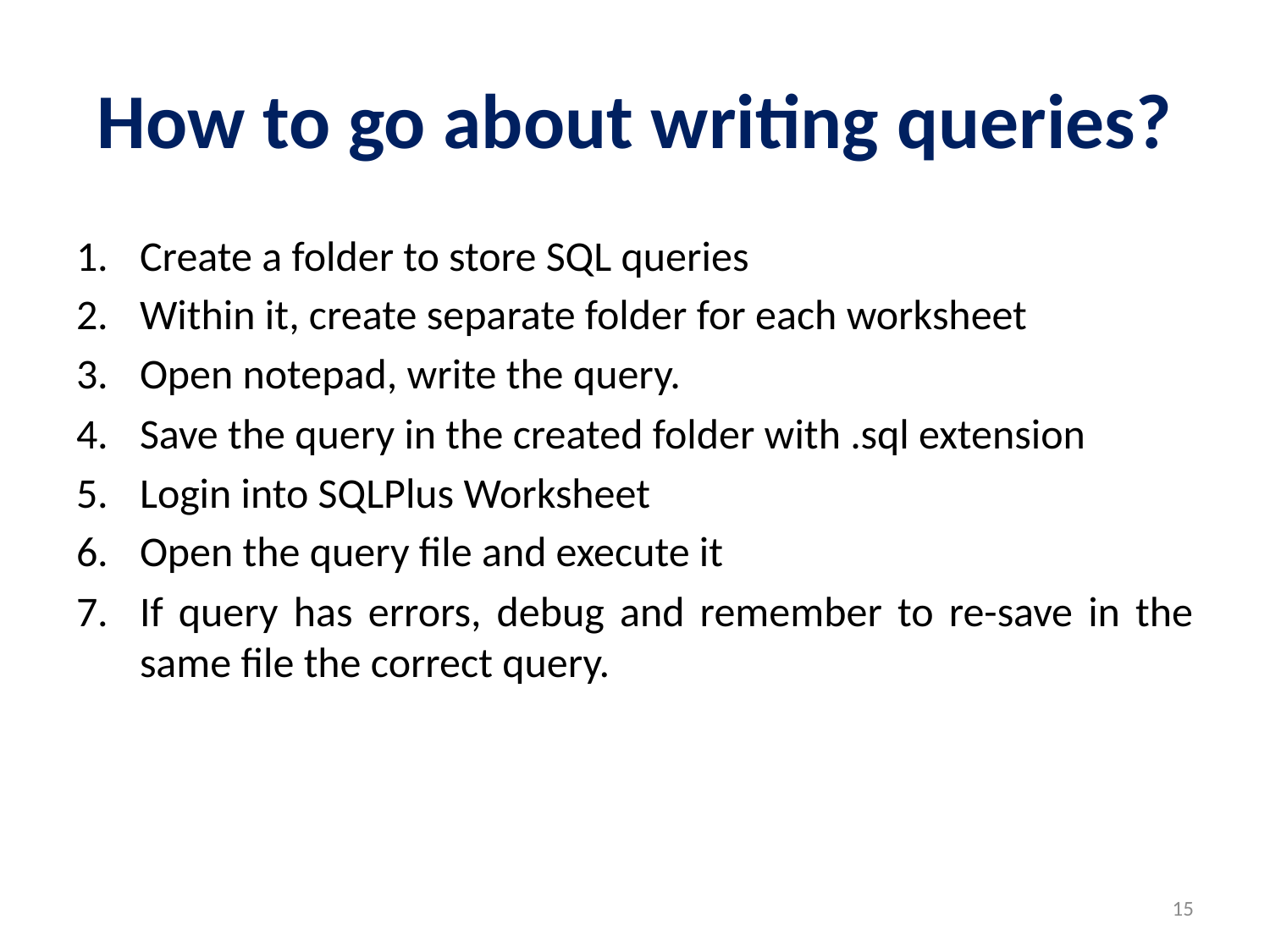

# How to go about writing queries?
Create a folder to store SQL queries
Within it, create separate folder for each worksheet
Open notepad, write the query.
Save the query in the created folder with .sql extension
Login into SQLPlus Worksheet
Open the query file and execute it
If query has errors, debug and remember to re-save in the same file the correct query.

15